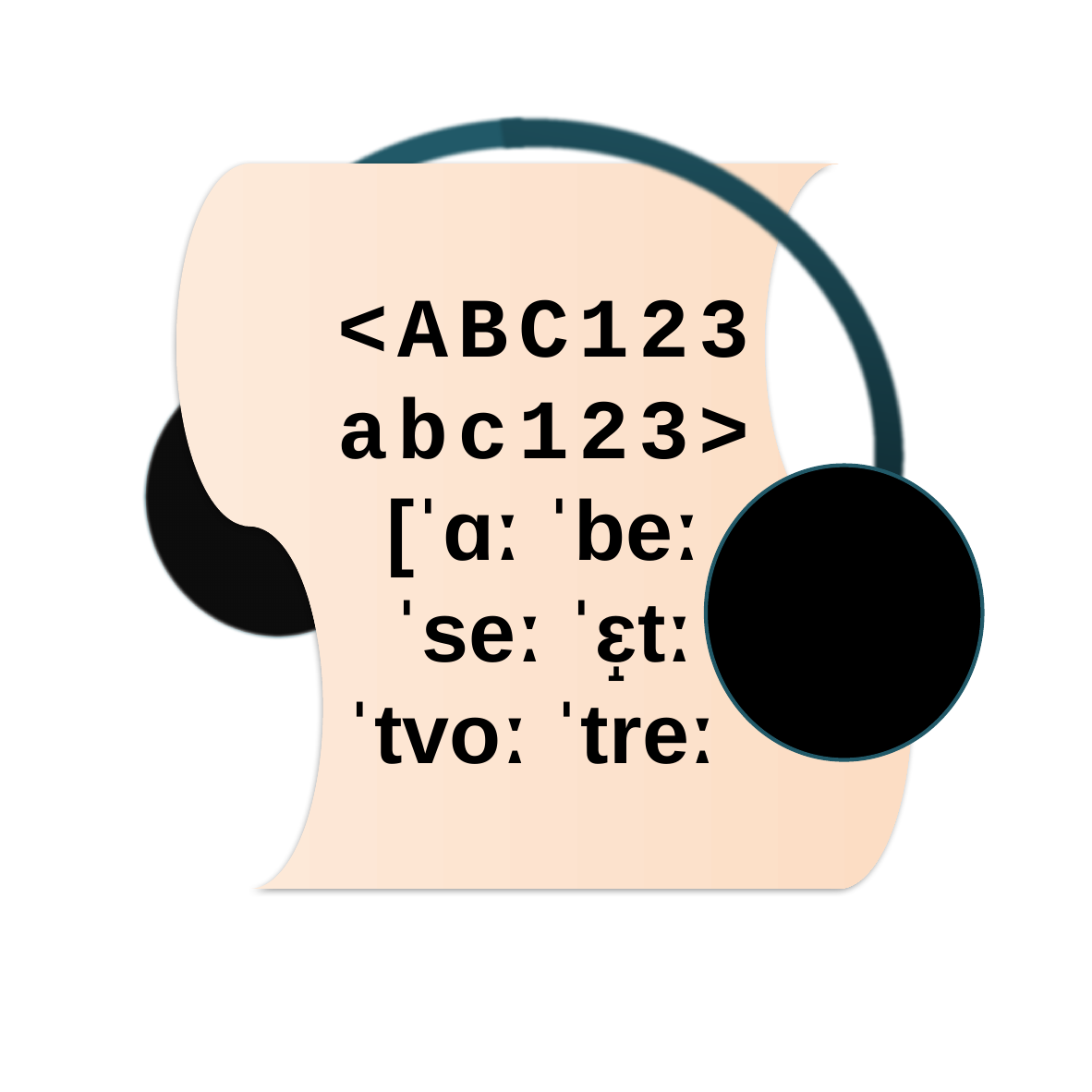

<ABC123
abc123>
[ˈɑː ˈbeː ˈseː ˈɛ̝tː ˈtvoː ˈtreː